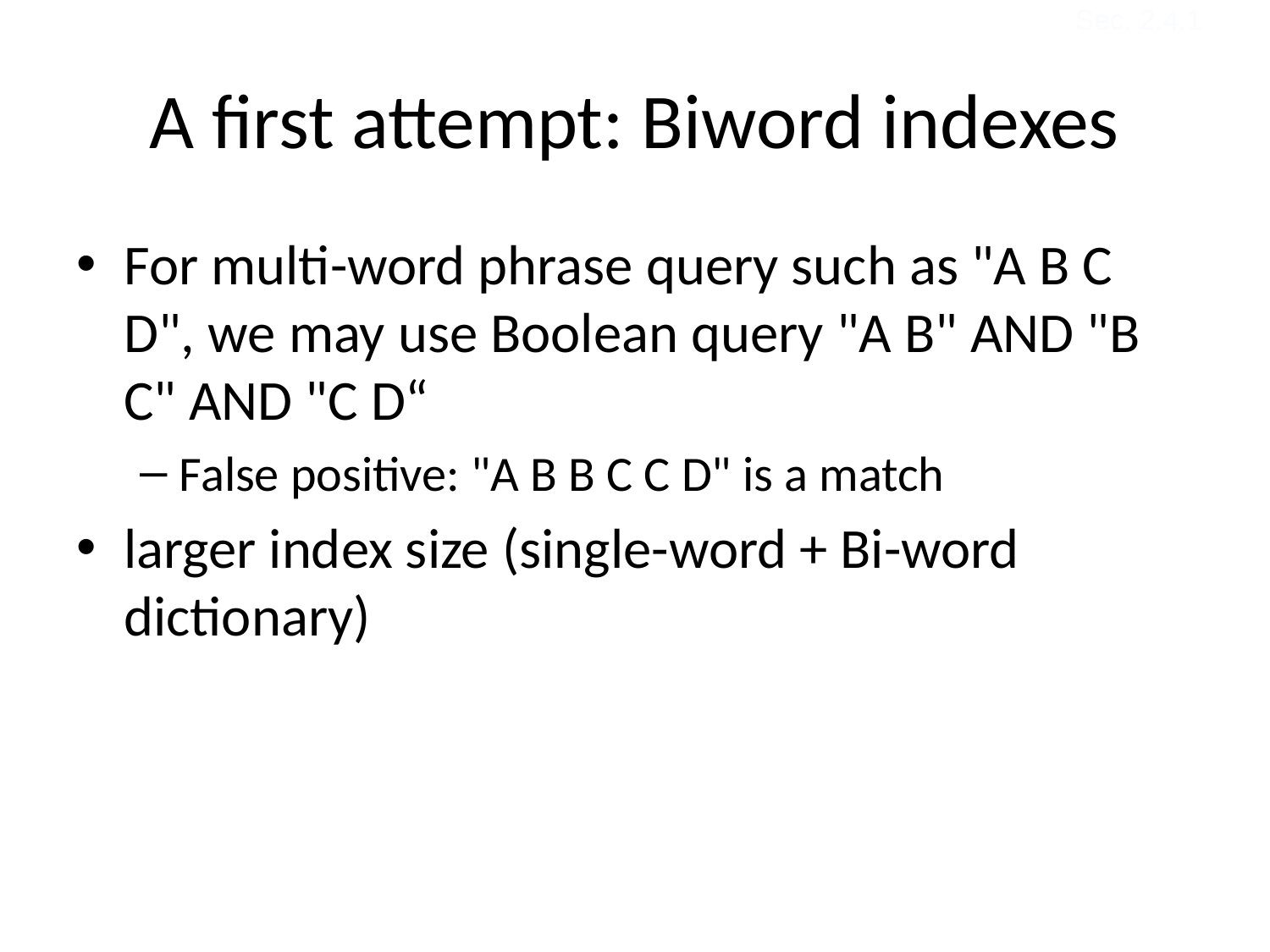

Sec. 2.4.1
# A first attempt: Biword indexes
For multi-word phrase query such as "A B C D", we may use Boolean query "A B" AND "B C" AND "C D“
False positive: "A B B C C D" is a match
larger index size (single-word + Bi-word dictionary)